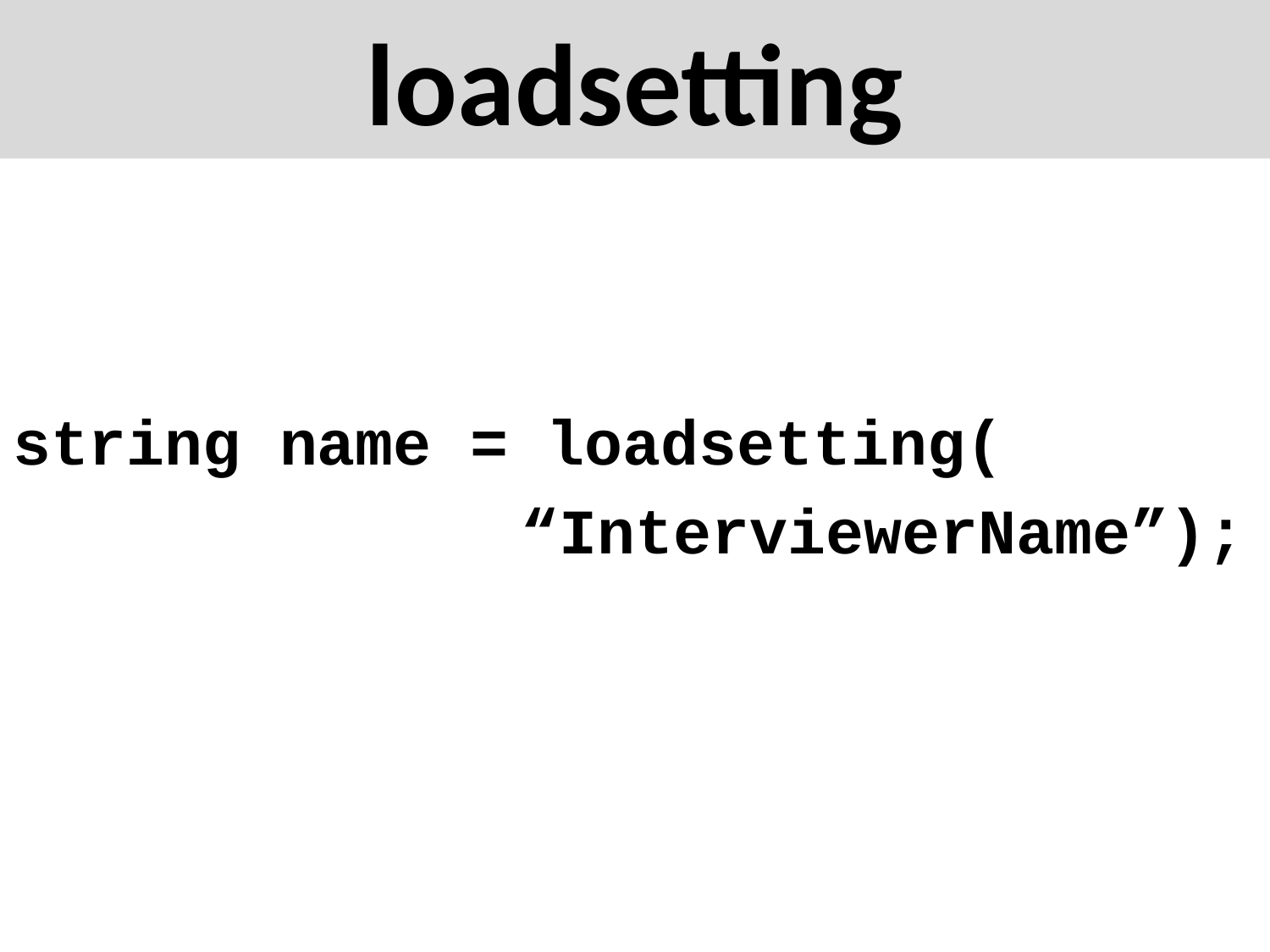

# loadsetting

string name = loadsetting(
				“InterviewerName”);